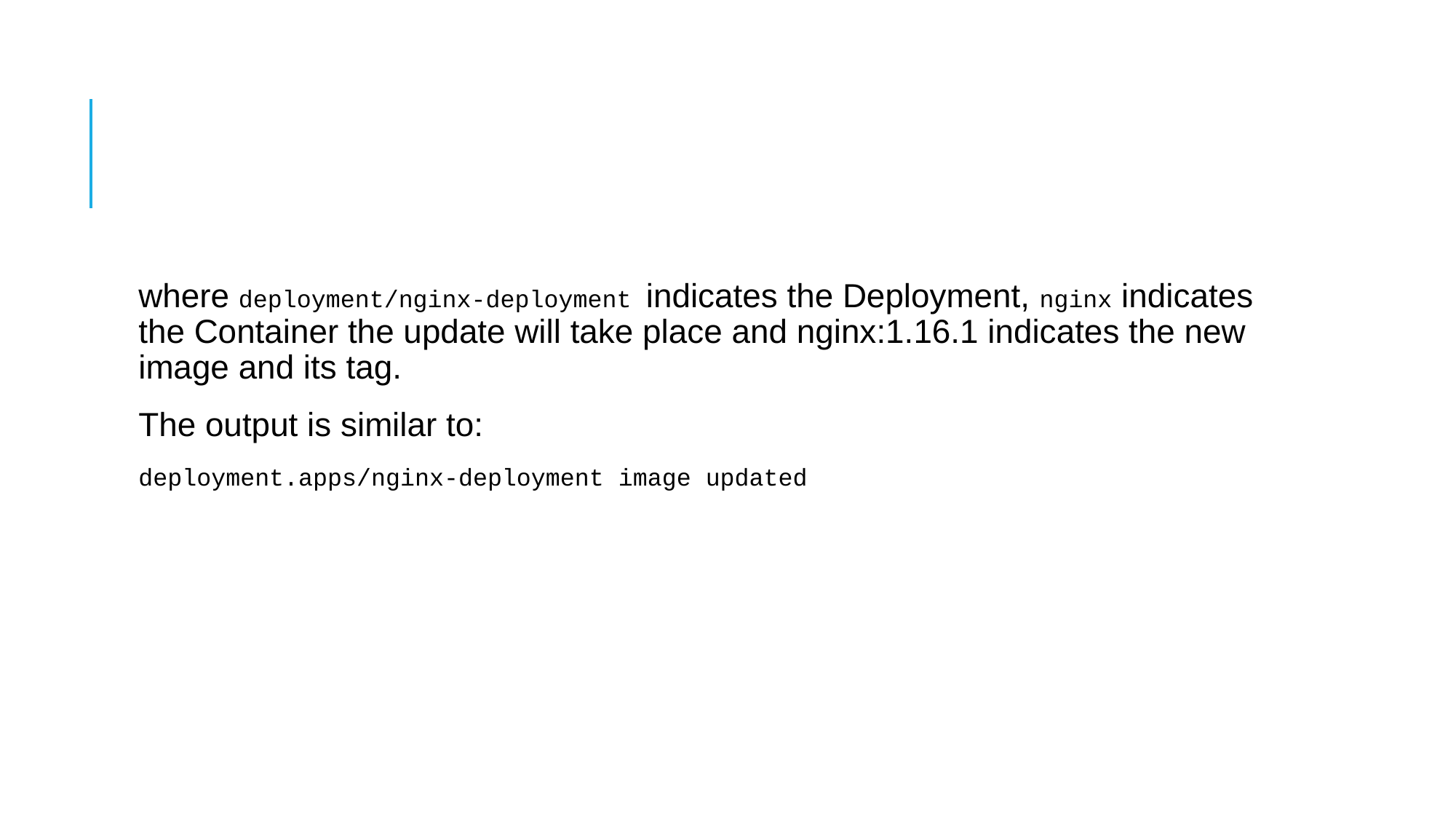

#
where deployment/nginx-deployment indicates the Deployment, nginx indicates the Container the update will take place and nginx:1.16.1 indicates the new image and its tag.
The output is similar to:
deployment.apps/nginx-deployment image updated